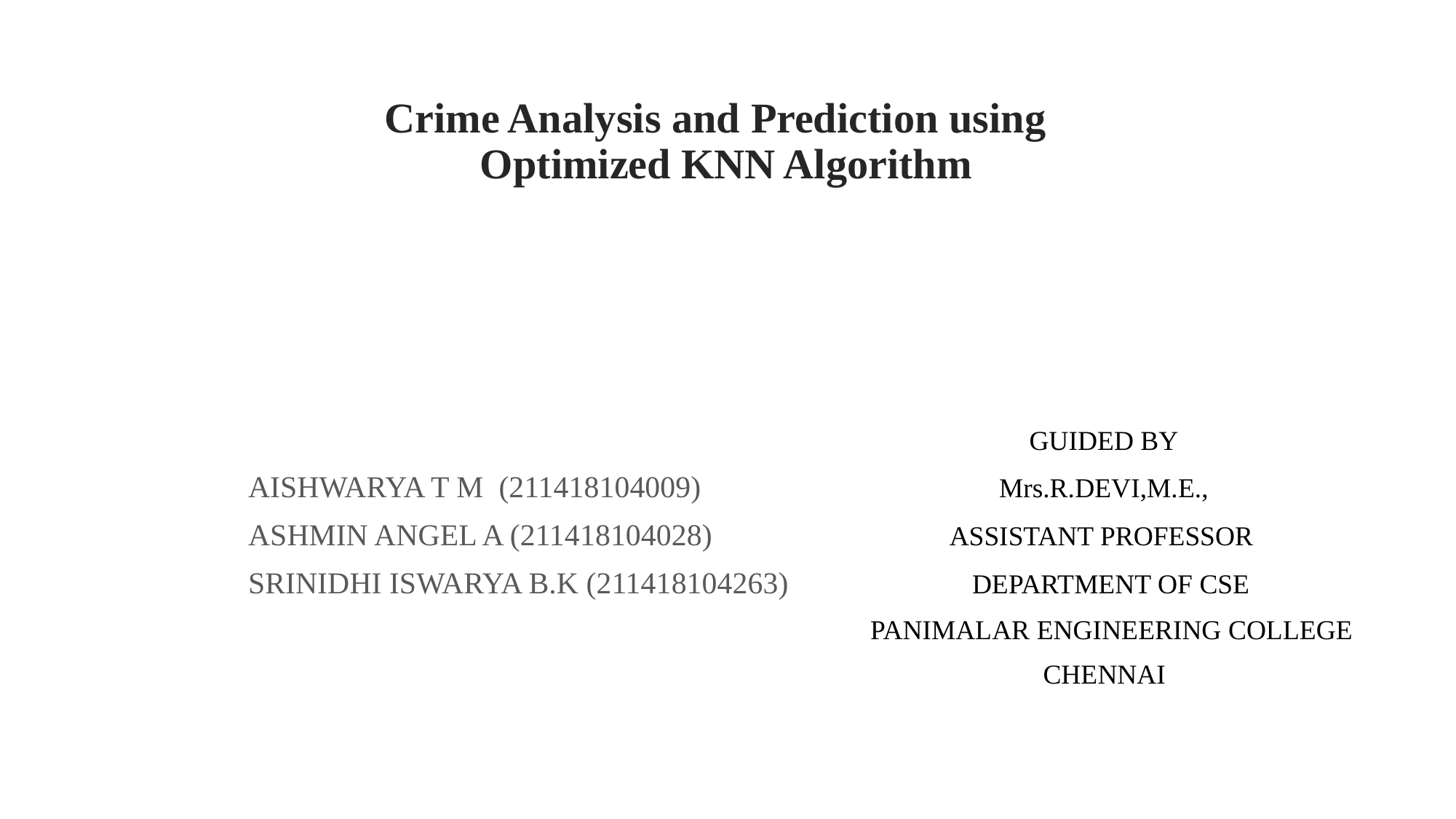

# Crime Analysis and Prediction using Optimized KNN Algorithm

                                                                                                                 GUIDED BY
AISHWARYA T M  (211418104009)                                       Mrs.R.DEVI,M.E.,
ASHMIN ANGEL A (211418104028)                               ASSISTANT PROFESSOR
SRINIDHI ISWARYA B.K (211418104263)                        DEPARTMENT OF CSE
                                                                                          PANIMALAR ENGINEERING COLLEGE
                                                                                                                   CHENNAI